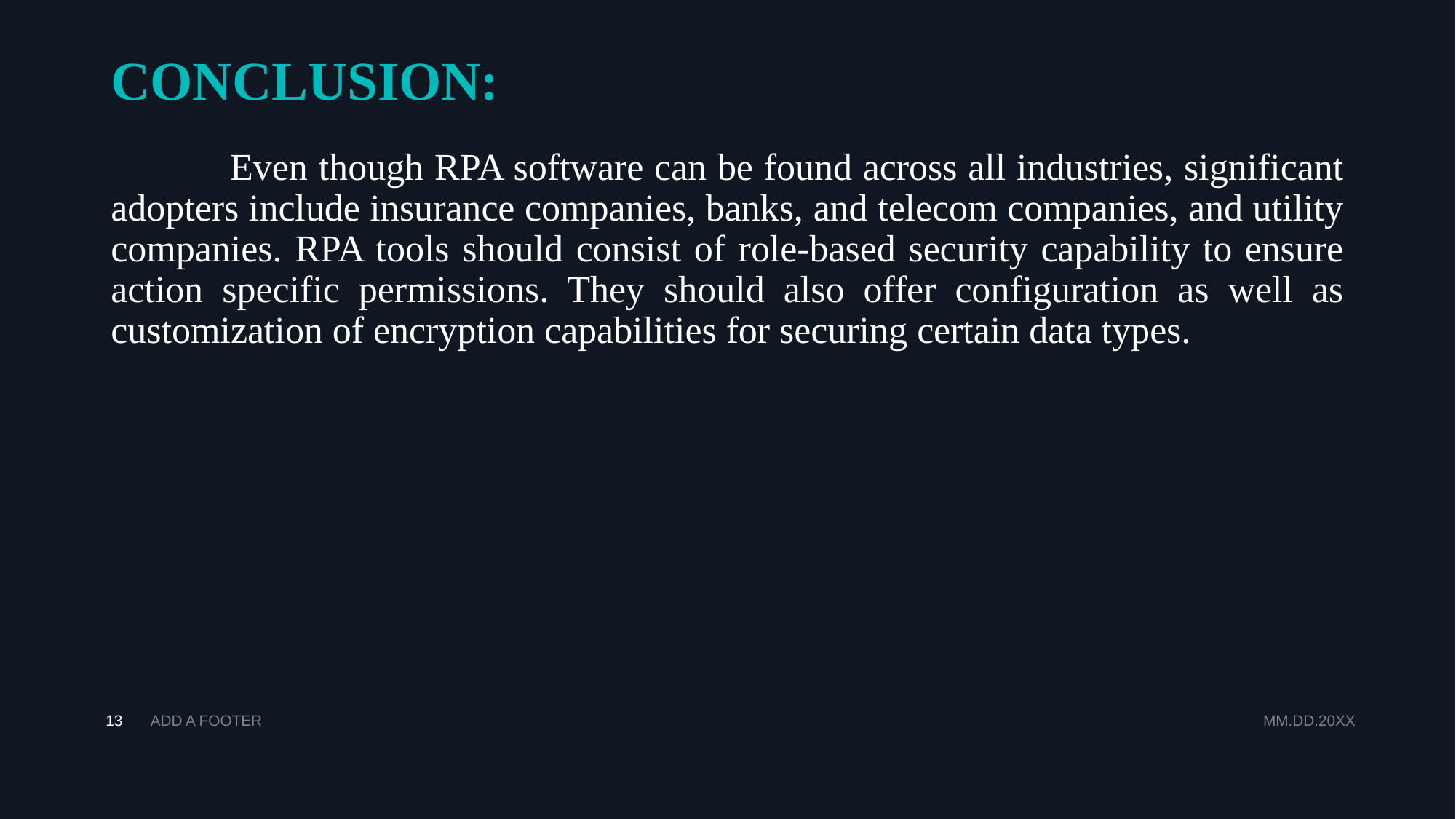

# CONCLUSION:
           Even though RPA software can be found across all industries, significant adopters include insurance companies, banks, and telecom companies, and utility companies. RPA tools should consist of role-based security capability to ensure action specific permissions. They should also offer configuration as well as customization of encryption capabilities for securing certain data types.
ADD A FOOTER
MM.DD.20XX
13